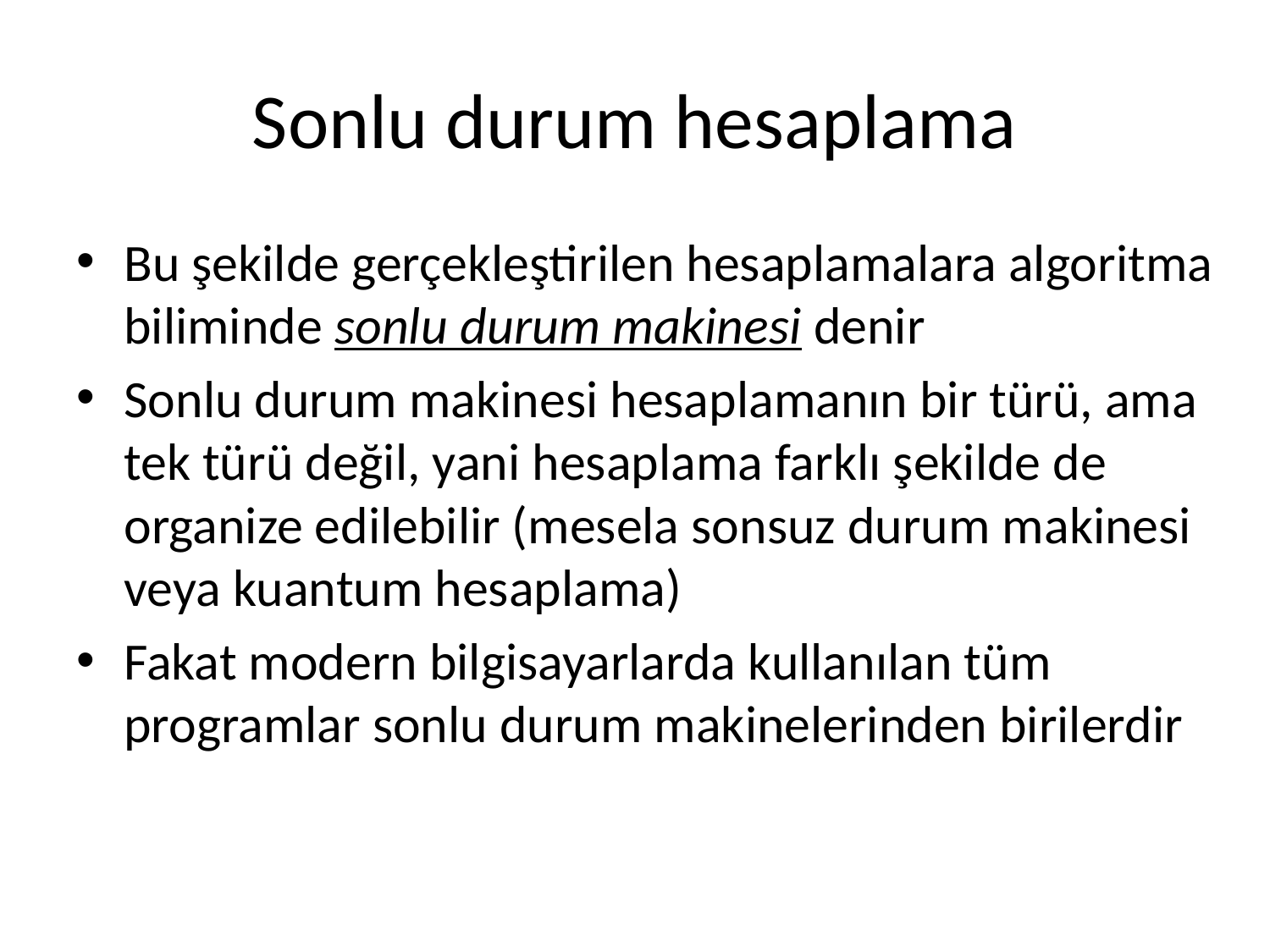

# Sonlu durum hesaplama
Bu şekilde gerçekleştirilen hesaplamalara algoritma biliminde sonlu durum makinesi denir
Sonlu durum makinesi hesaplamanın bir türü, ama tek türü değil, yani hesaplama farklı şekilde de organize edilebilir (mesela sonsuz durum makinesi veya kuantum hesaplama)
Fakat modern bilgisayarlarda kullanılan tüm programlar sonlu durum makinelerinden birilerdir